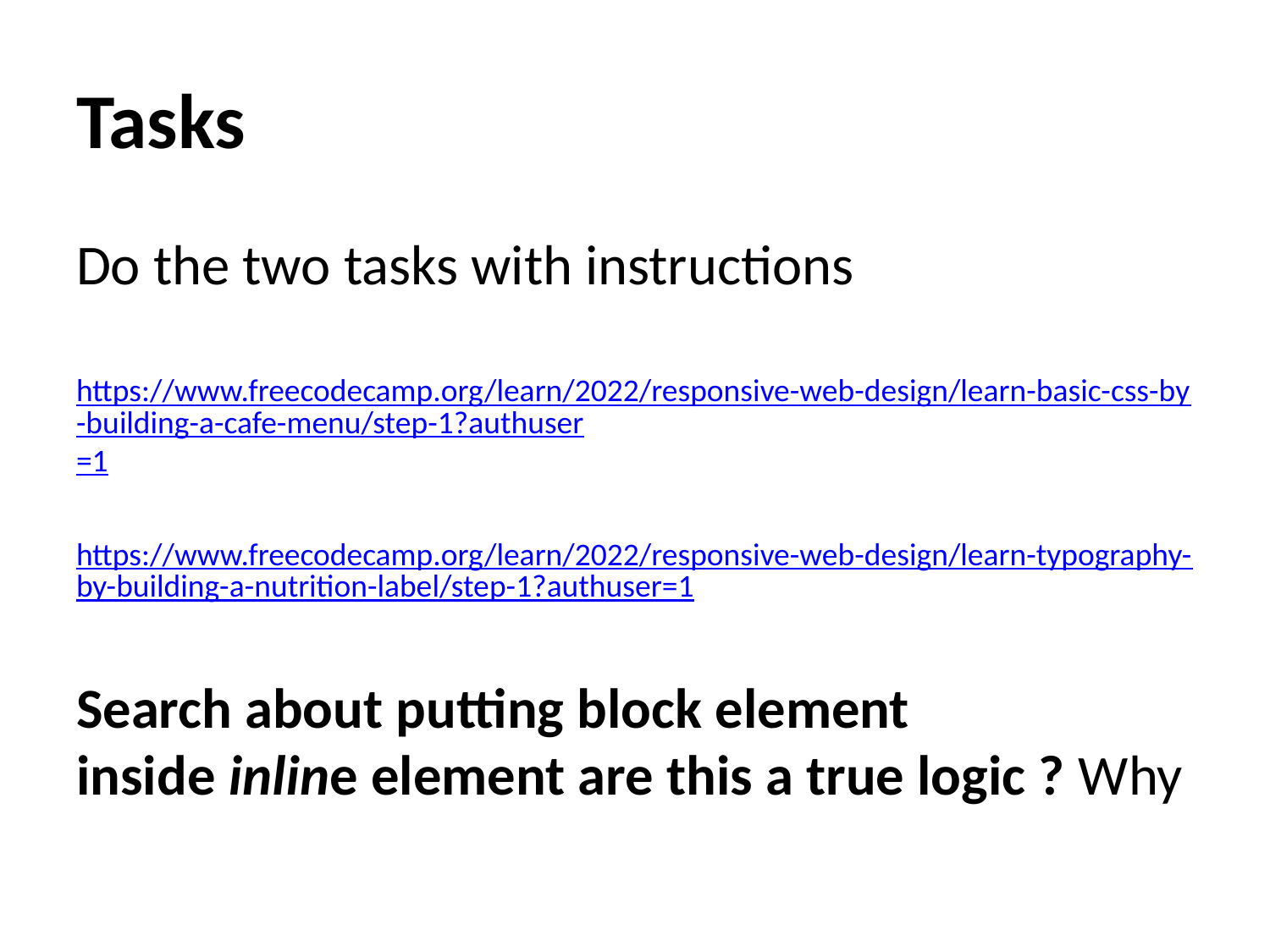

# Tasks
Do the two tasks with instructions
https://www.freecodecamp.org/learn/2022/responsive-web-design/learn-basic-css-by-building-a-cafe-menu/step-1?authuser=1

https://www.freecodecamp.org/learn/2022/responsive-web-design/learn-typography-by-building-a-nutrition-label/step-1?authuser=1
Search about putting block element inside inline element are this a true logic ? Why